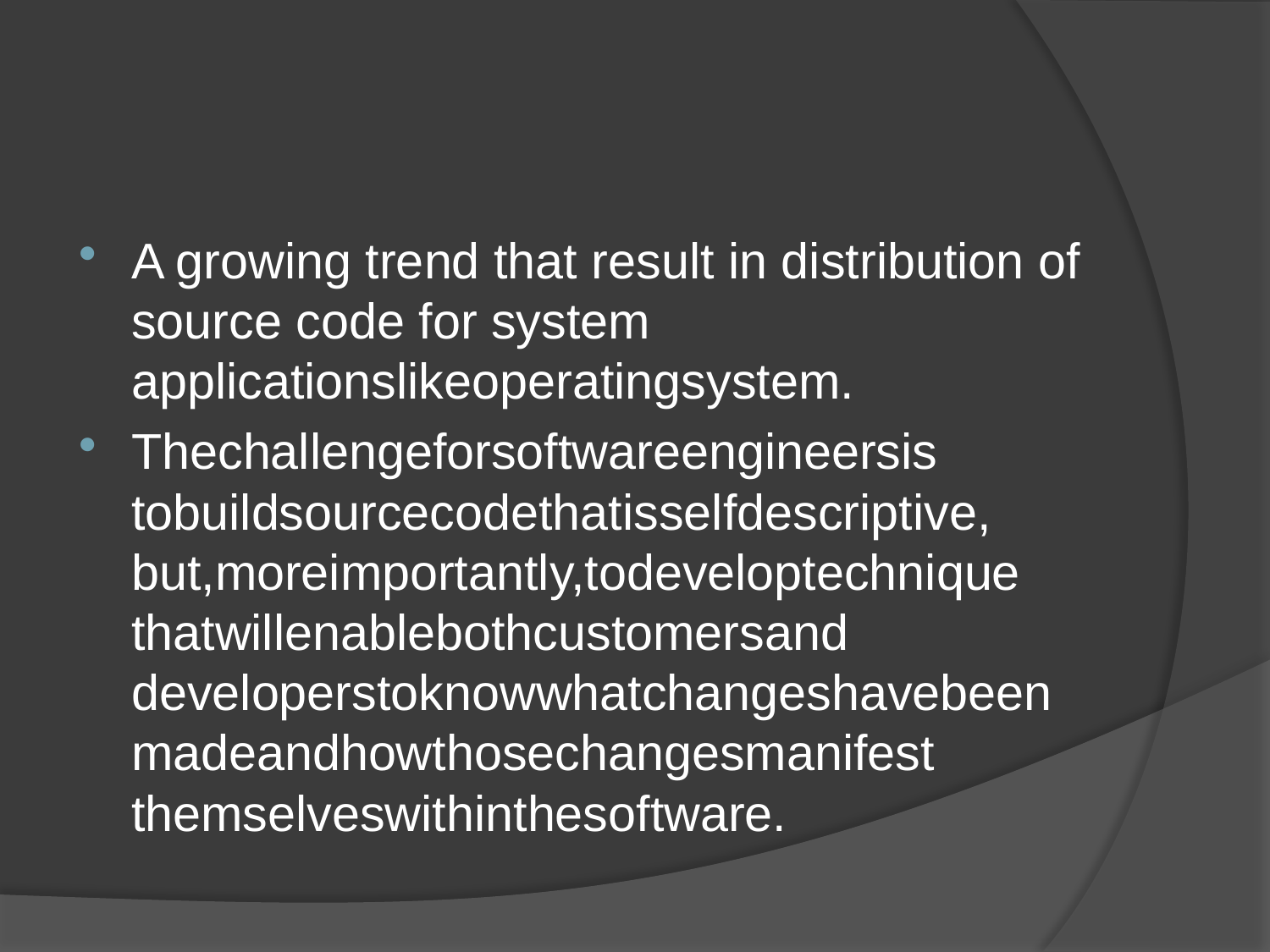

#
A growing trend that result in distribution of source code for system applicationslikeoperatingsystem.
Thechallengeforsoftwareengineersis tobuildsourcecodethatisselfdescriptive, but,moreimportantly,todeveloptechnique thatwillenablebothcustomersand developerstoknowwhatchangeshavebeen madeandhowthosechangesmanifest themselveswithinthesoftware.